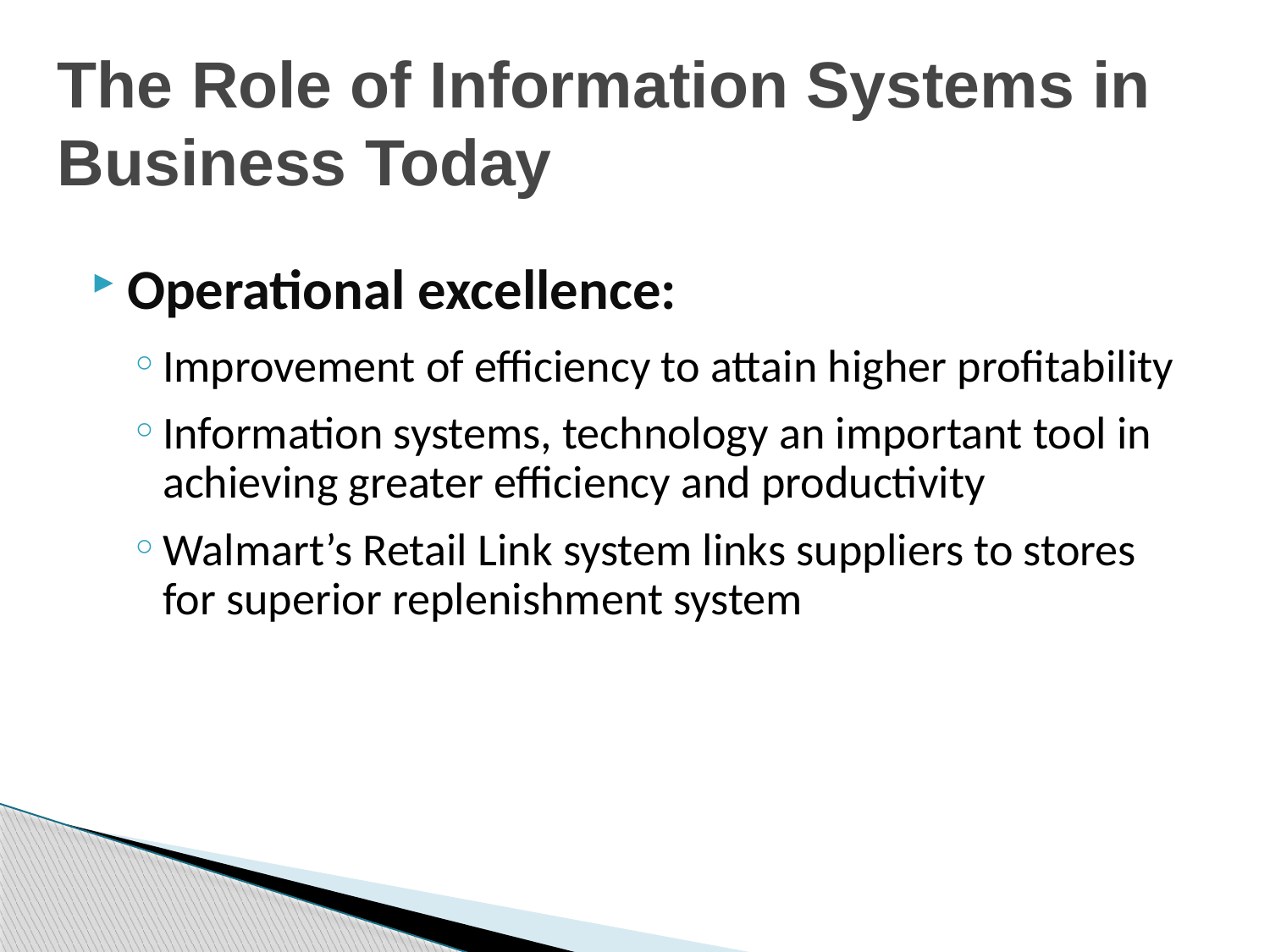

The Role of Information Systems in Business Today
Operational excellence:
Improvement of efficiency to attain higher profitability
Information systems, technology an important tool in achieving greater efficiency and productivity
Walmart’s Retail Link system links suppliers to stores for superior replenishment system